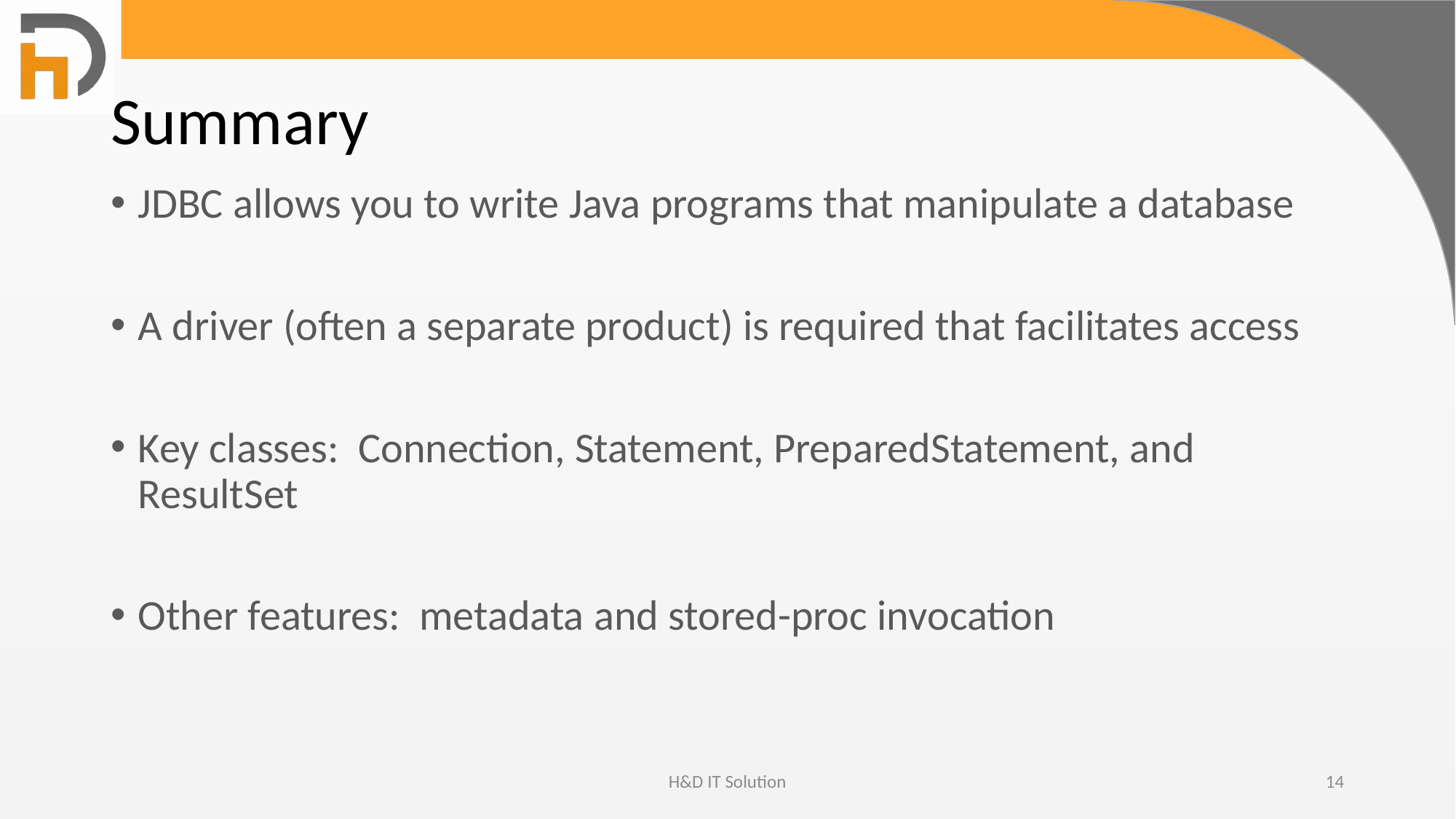

# Summary
JDBC allows you to write Java programs that manipulate a database

A driver (often a separate product) is required that facilitates access

Key classes:  Connection, Statement, PreparedStatement, and ResultSet

Other features:  metadata and stored-proc invocation

H&D IT Solution
14